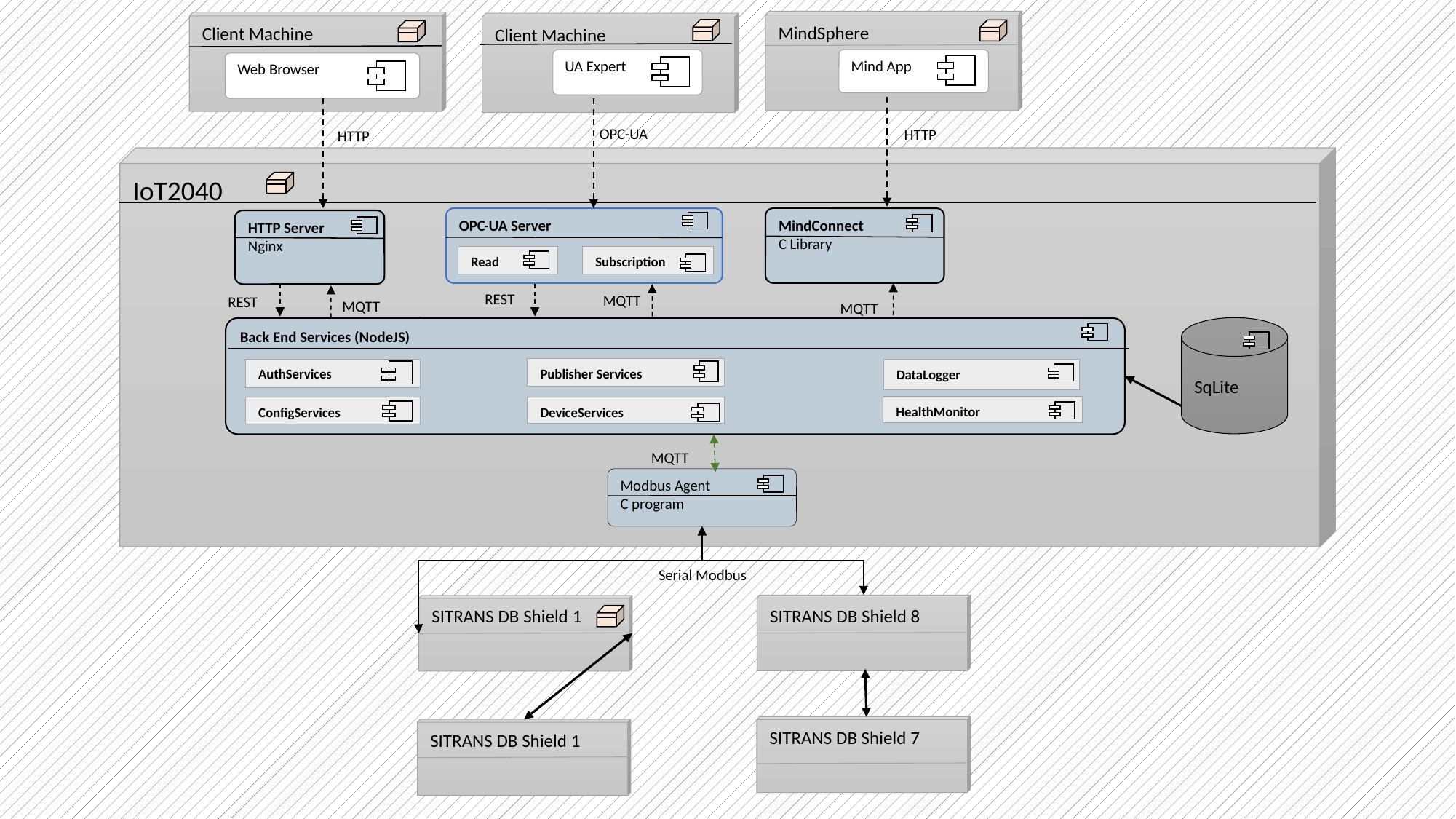

MindSphere
Client Machine
Client Machine

UA Expert
Mind App
Web Browser

OPC-UA
HTTP
HTTP
IoT2040

MindConnect
C Library
OPC-UA Server
HTTP Server
Nginx

Read
Subscription

REST
MQTT
REST
MQTT
MQTT
SqLite
Back End Services (NodeJS)

Publisher Services

AuthServices

DataLogger

HealthMonitor
ConfigServices

DeviceServices

MQTT
Modbus Agent
C program

Serial Modbus

SITRANS DB Shield 8
SITRANS DB Shield 1

SITRANS DB Shield 7
SITRANS DB Shield 1